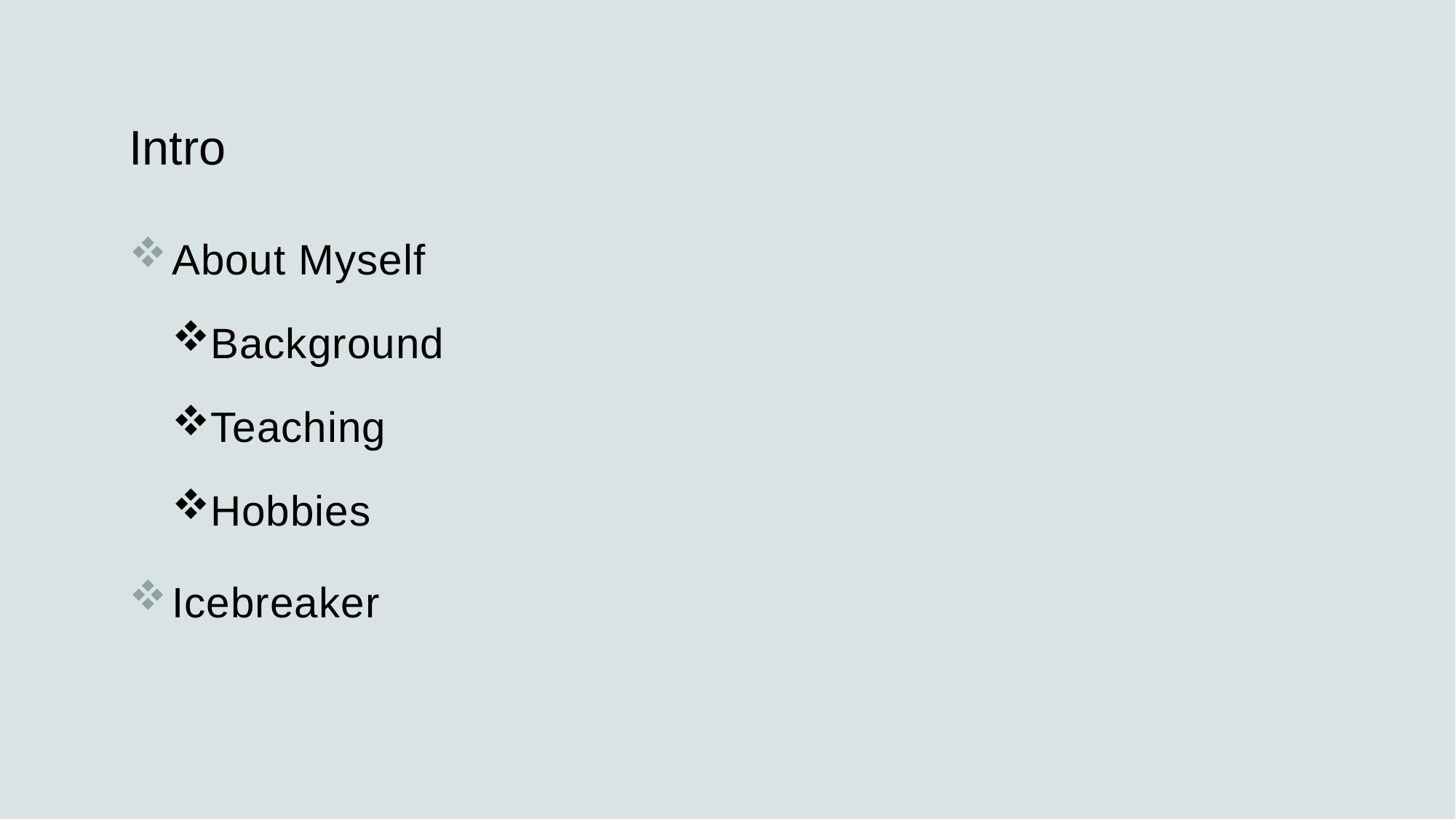

# Intro
About Myself
Background
Teaching
Hobbies
Icebreaker